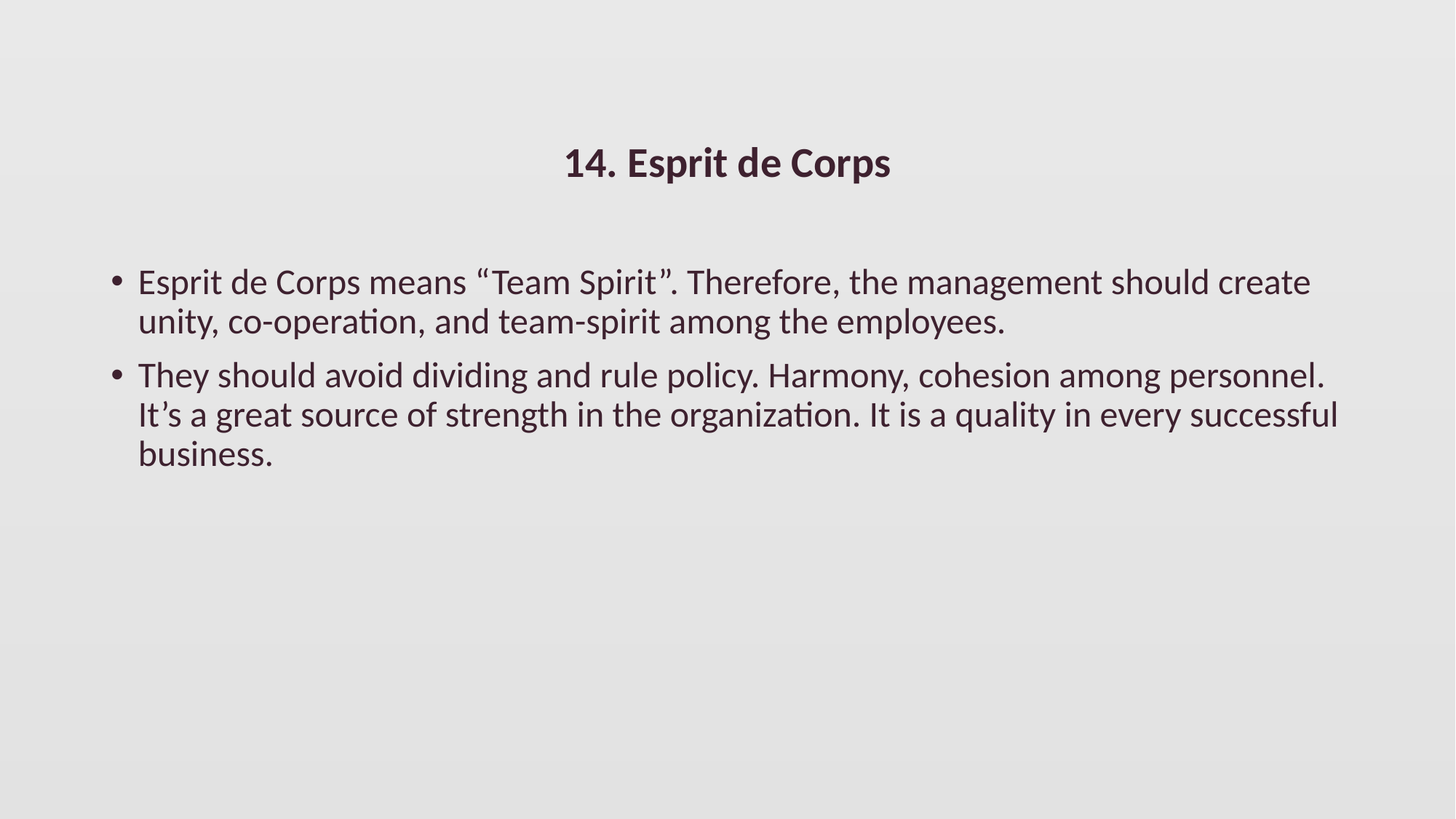

14. Esprit de Corps

Esprit de Corps means “Team Spirit”. Therefore, the management should create unity, co-operation, and team-spirit among the employees.
They should avoid dividing and rule policy. Harmony, cohesion among personnel. It’s a great source of strength in the organization. It is a quality in every successful business.